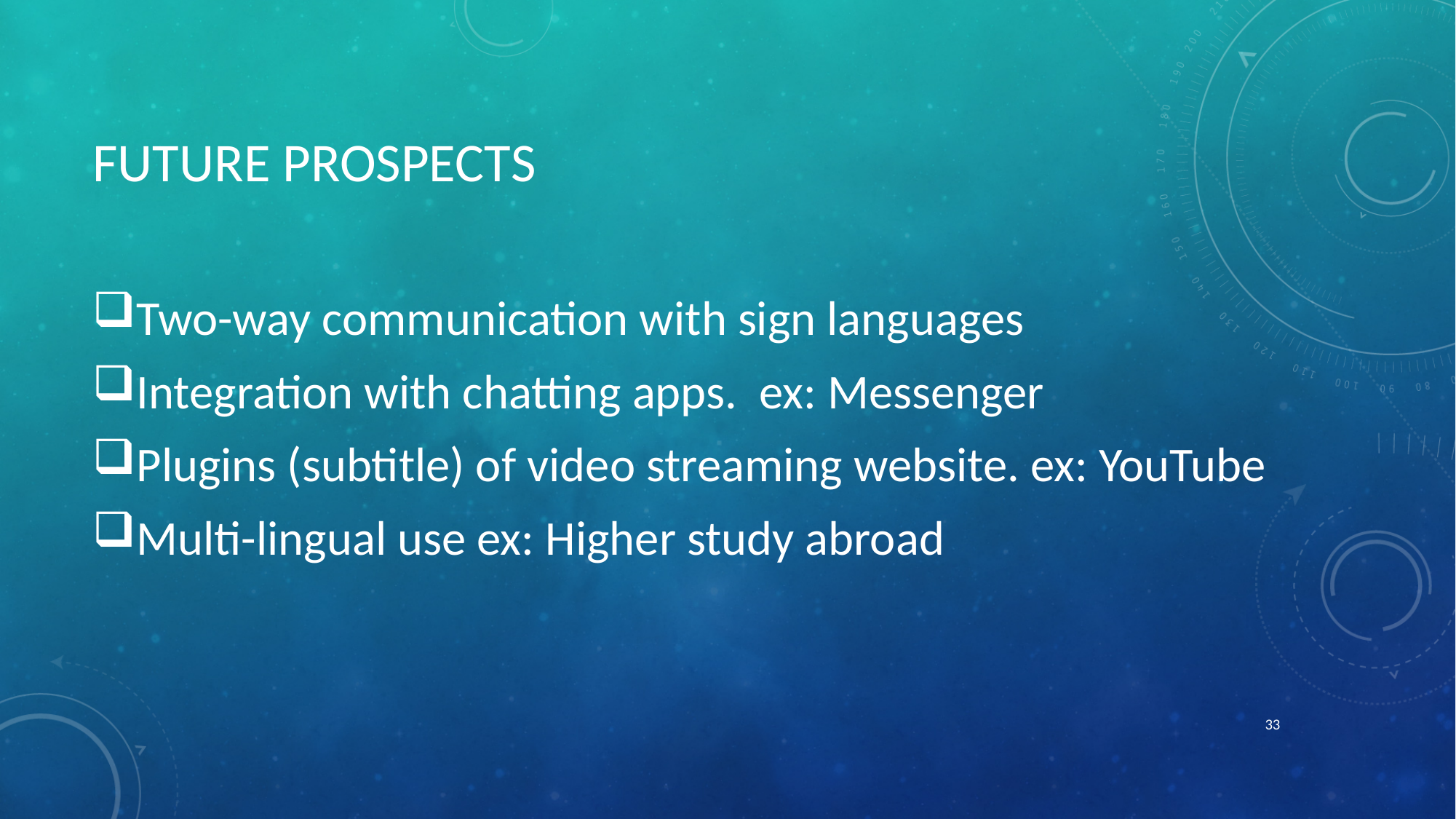

# Future Prospects
Two-way communication with sign languages
Integration with chatting apps.  ex: Messenger
Plugins (subtitle) of video streaming website. ex: YouTube
Multi-lingual use ex: Higher study abroad

33